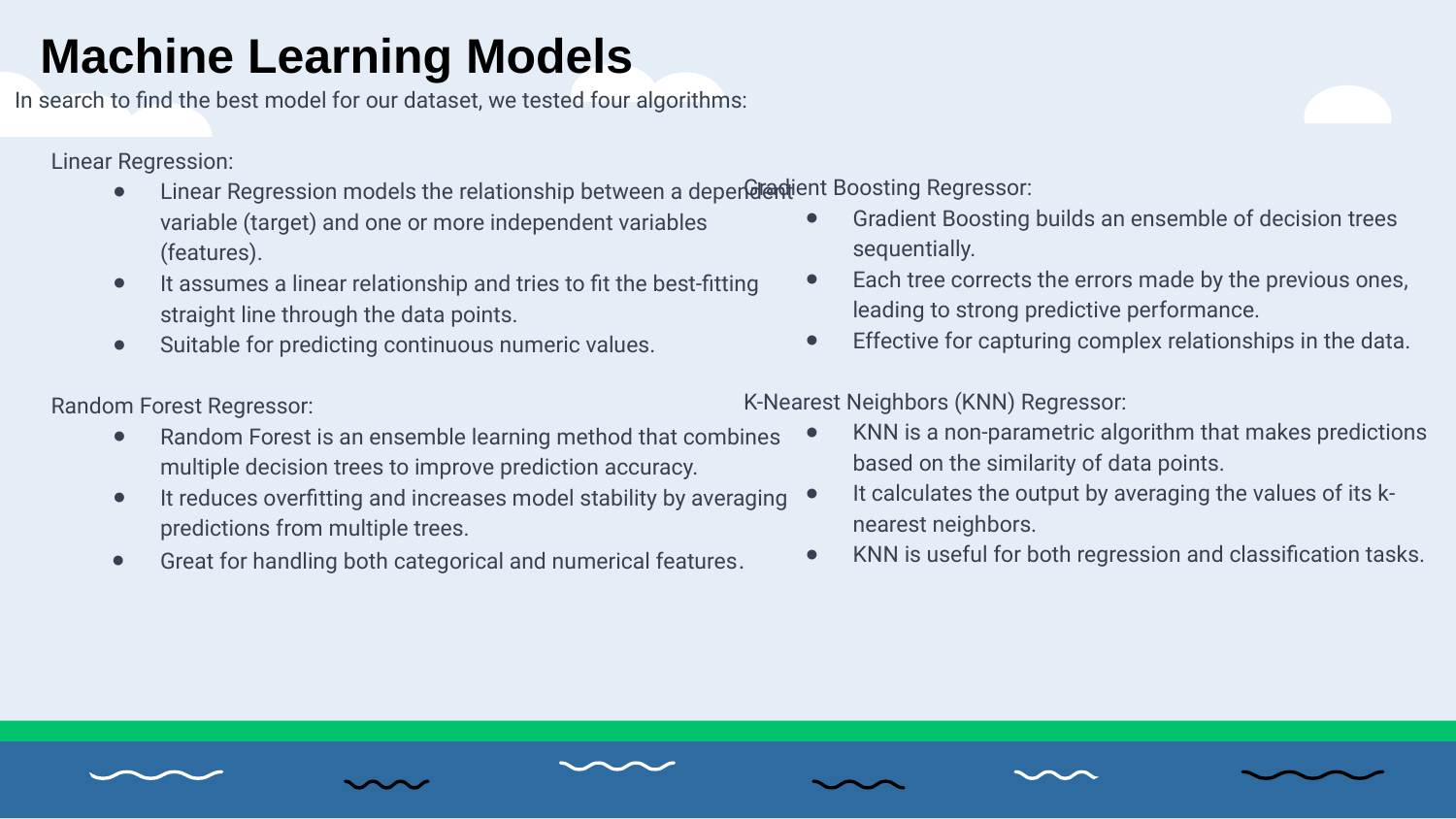

# Machine Learning Models
In search to find the best model for our dataset, we tested four algorithms:
Linear Regression:
Linear Regression models the relationship between a dependent variable (target) and one or more independent variables (features).
It assumes a linear relationship and tries to fit the best-fitting straight line through the data points.
Suitable for predicting continuous numeric values.

Random Forest Regressor:
Random Forest is an ensemble learning method that combines multiple decision trees to improve prediction accuracy.
It reduces overfitting and increases model stability by averaging predictions from multiple trees.
Great for handling both categorical and numerical features.

Gradient Boosting Regressor:
Gradient Boosting builds an ensemble of decision trees sequentially.
Each tree corrects the errors made by the previous ones, leading to strong predictive performance.
Effective for capturing complex relationships in the data.

K-Nearest Neighbors (KNN) Regressor:
KNN is a non-parametric algorithm that makes predictions based on the similarity of data points.
It calculates the output by averaging the values of its k-nearest neighbors.
KNN is useful for both regression and classification tasks.